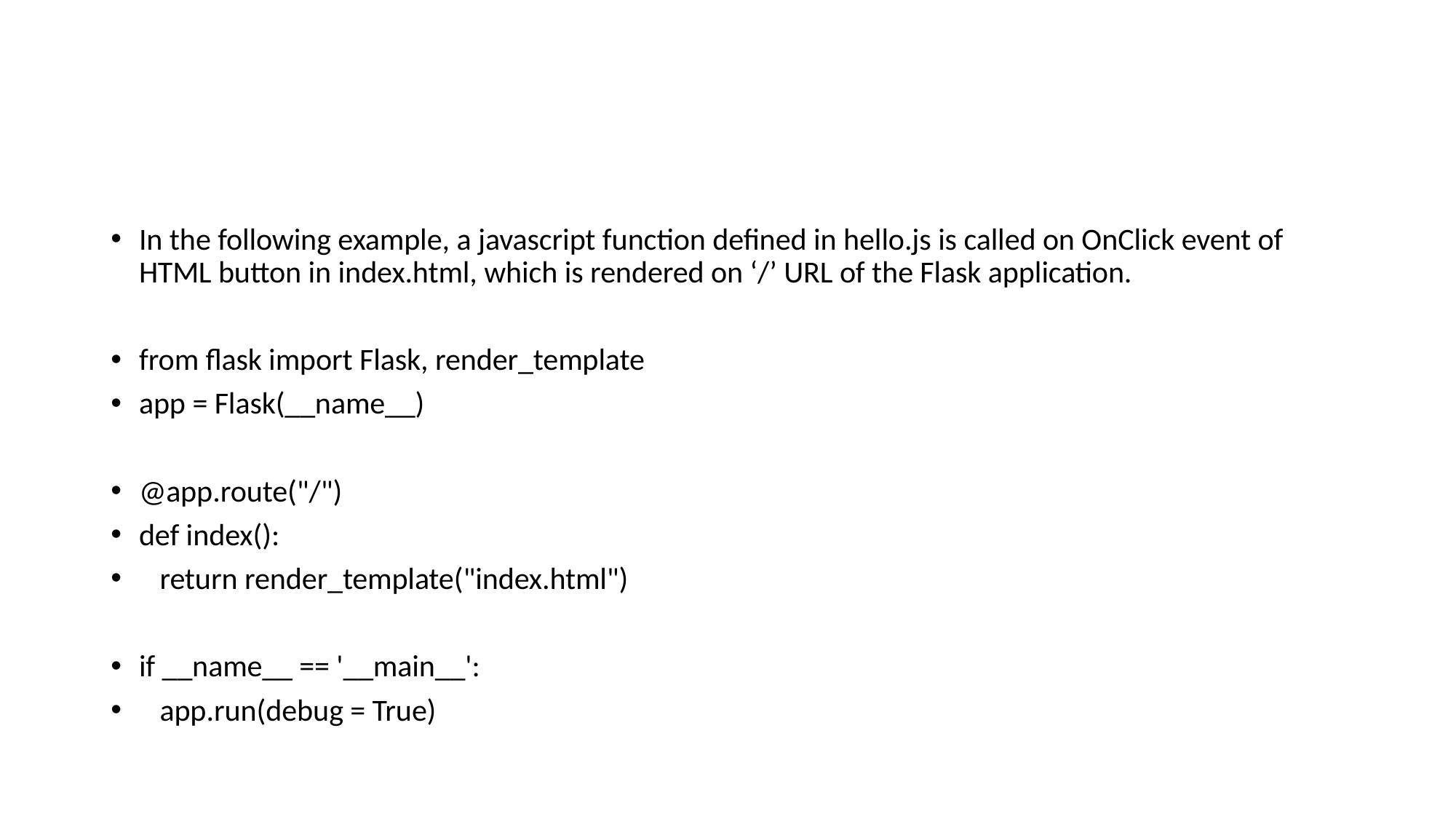

#
In the following example, a javascript function defined in hello.js is called on OnClick event of HTML button in index.html, which is rendered on ‘/’ URL of the Flask application.

from flask import Flask, render_template
app = Flask(__name__)

@app.route("/")
def index():
   return render_template("index.html")

if __name__ == '__main__':
   app.run(debug = True)